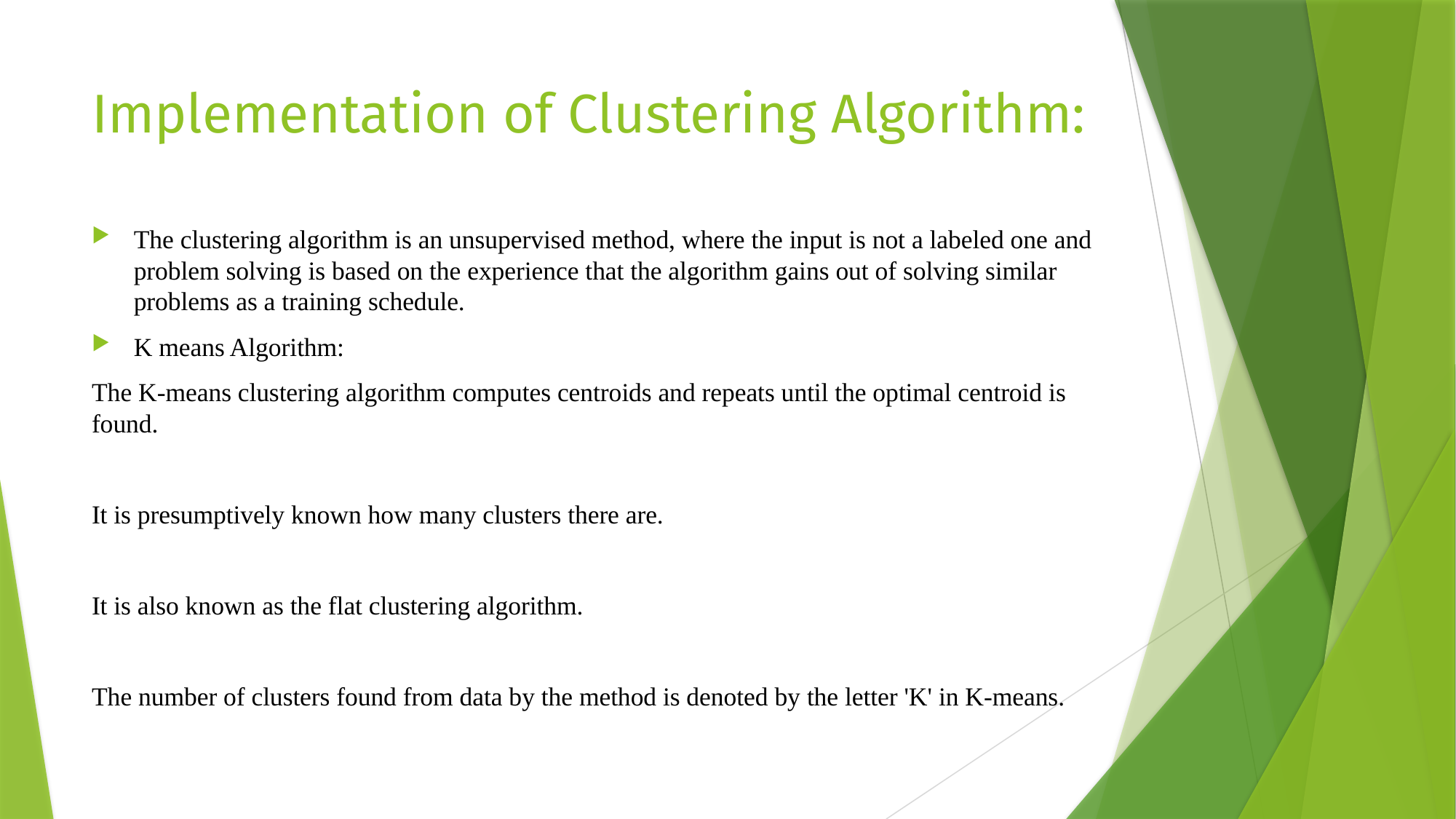

# Implementation of Clustering Algorithm:
The clustering algorithm is an unsupervised method, where the input is not a labeled one and problem solving is based on the experience that the algorithm gains out of solving similar problems as a training schedule.
K means Algorithm:
The K-means clustering algorithm computes centroids and repeats until the optimal centroid is found.

It is presumptively known how many clusters there are.

It is also known as the flat clustering algorithm.

The number of clusters found from data by the method is denoted by the letter 'K' in K-means.